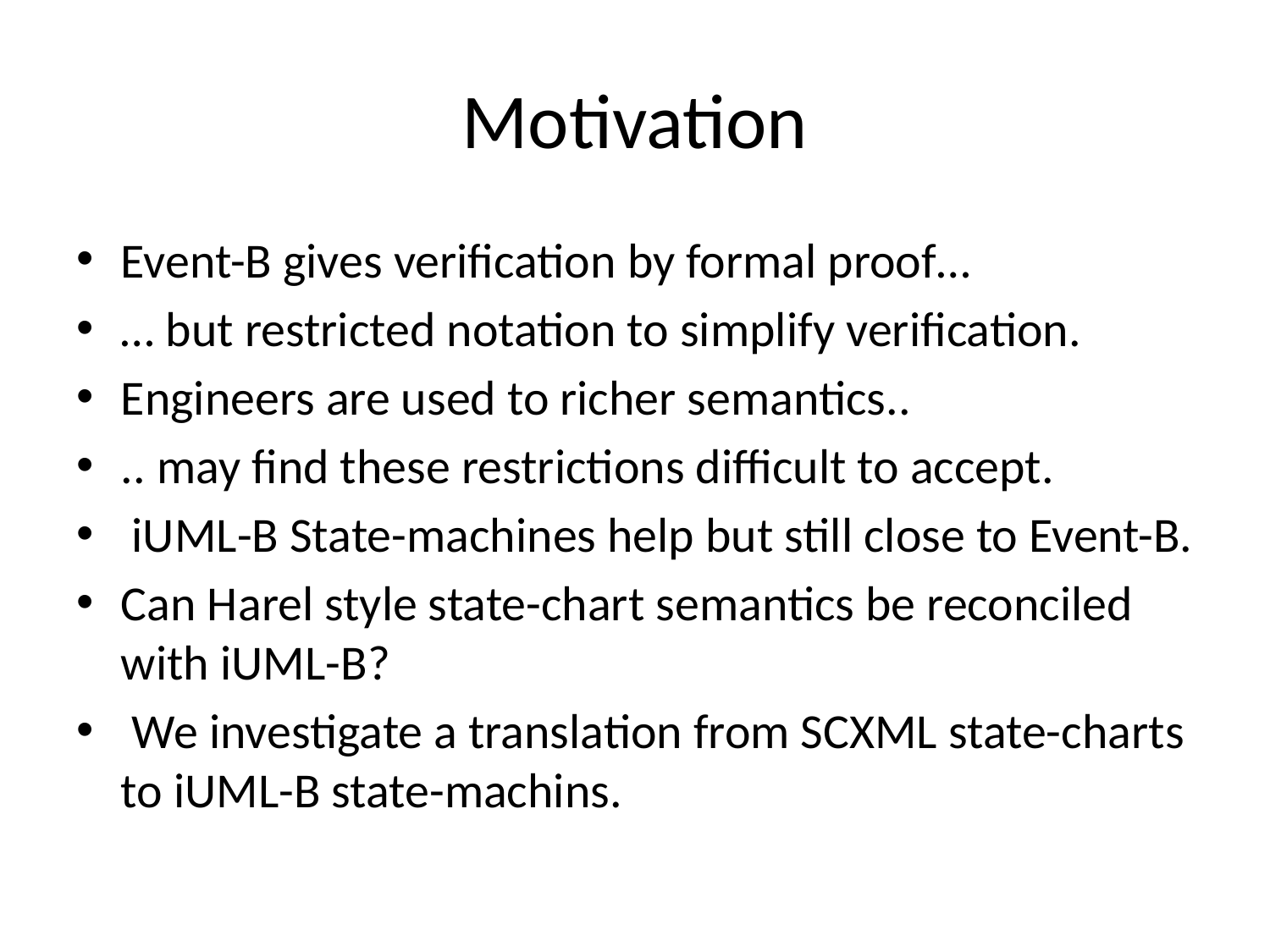

# Motivation
Event-B gives verification by formal proof…
… but restricted notation to simplify verification.
Engineers are used to richer semantics..
.. may find these restrictions difficult to accept.
 iUML-B State-machines help but still close to Event-B.
Can Harel style state-chart semantics be reconciled with iUML-B?
 We investigate a translation from SCXML state-charts to iUML-B state-machins.